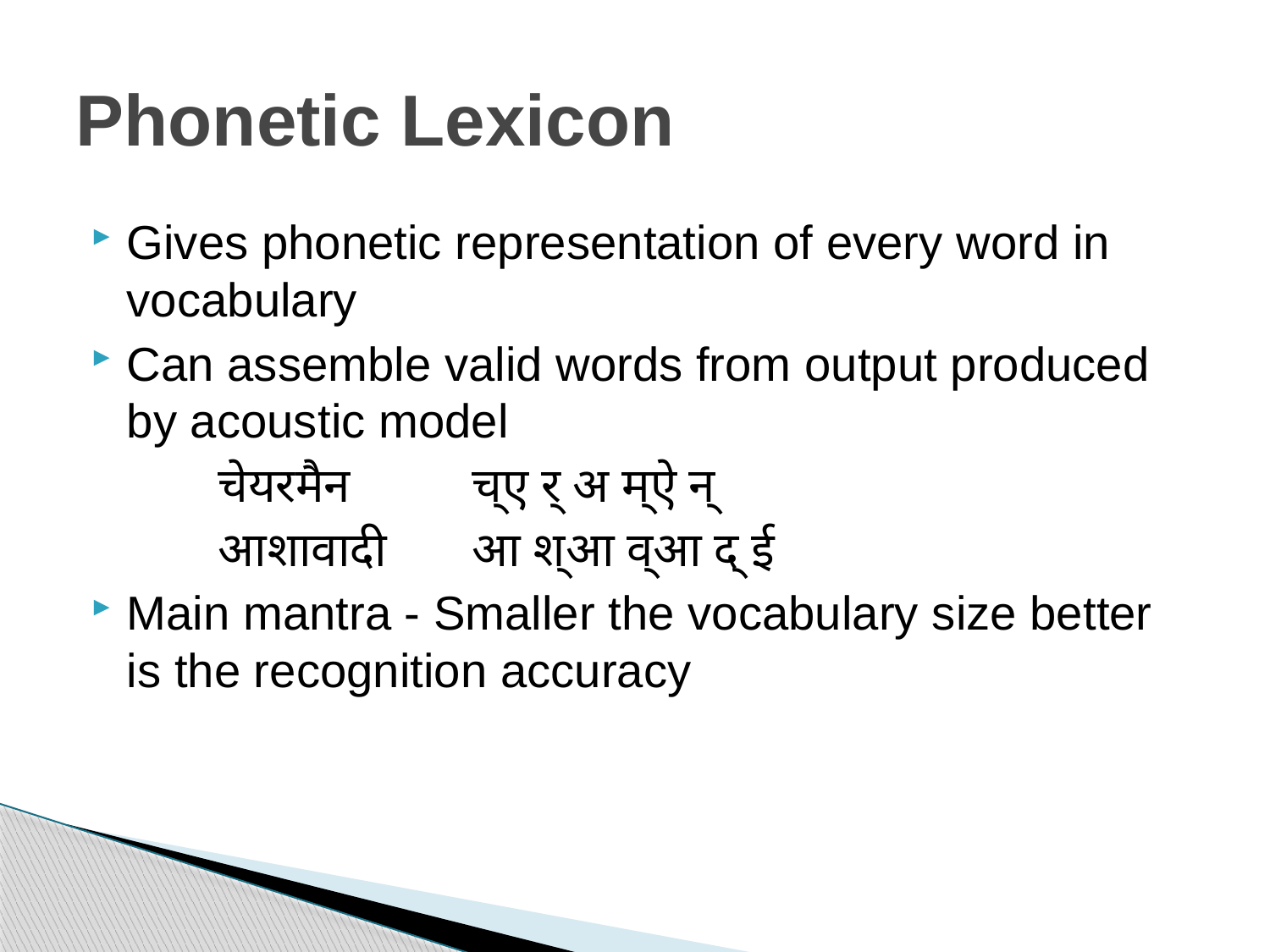

# Phonetic Lexicon
Gives phonetic representation of every word in vocabulary
Can assemble valid words from output produced by acoustic model
	चेयरमैन    	च्ए र् अ म्ऐ न्
	आशावादी 	आ श्आ व्आ द् ई
Main mantra - Smaller the vocabulary size better is the recognition accuracy